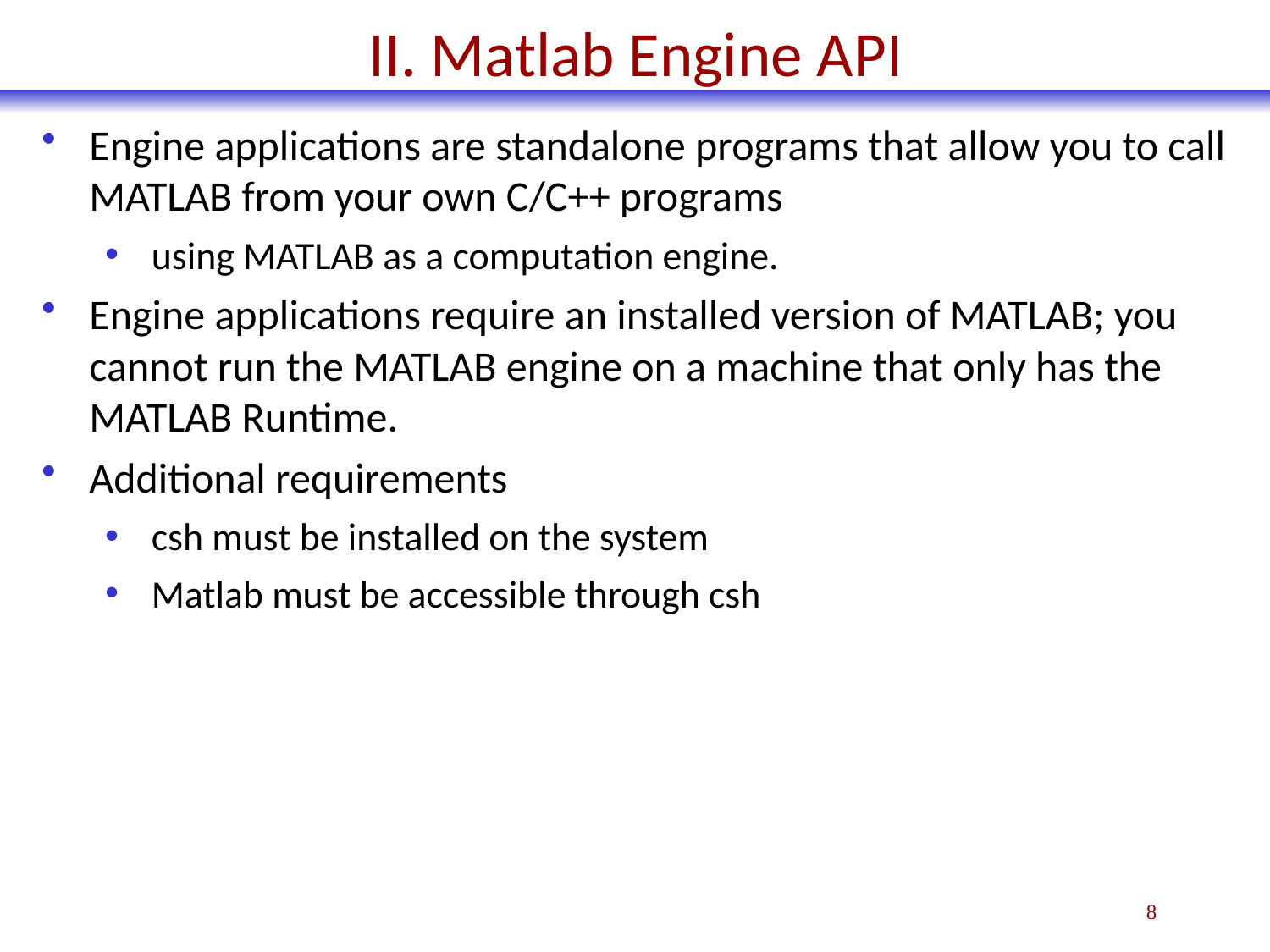

# II. Matlab Engine API
Engine applications are standalone programs that allow you to call MATLAB from your own C/C++ programs
using MATLAB as a computation engine.
Engine applications require an installed version of MATLAB; you cannot run the MATLAB engine on a machine that only has the MATLAB Runtime.
Additional requirements
csh must be installed on the system
Matlab must be accessible through csh

8